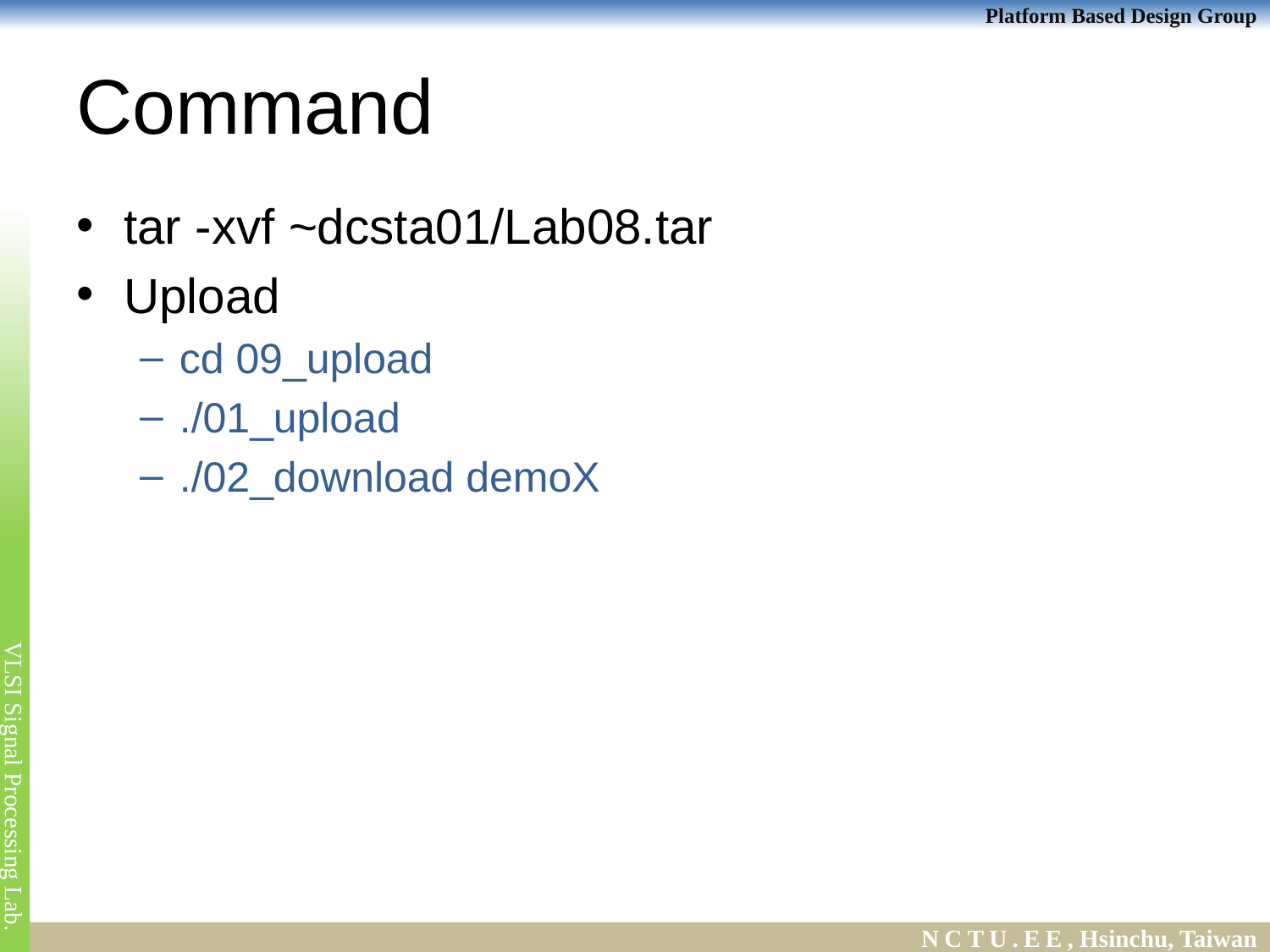

# Command
tar -xvf ~dcsta01/Lab08.tar
Upload
cd 09_upload
./01_upload
./02_download demoX